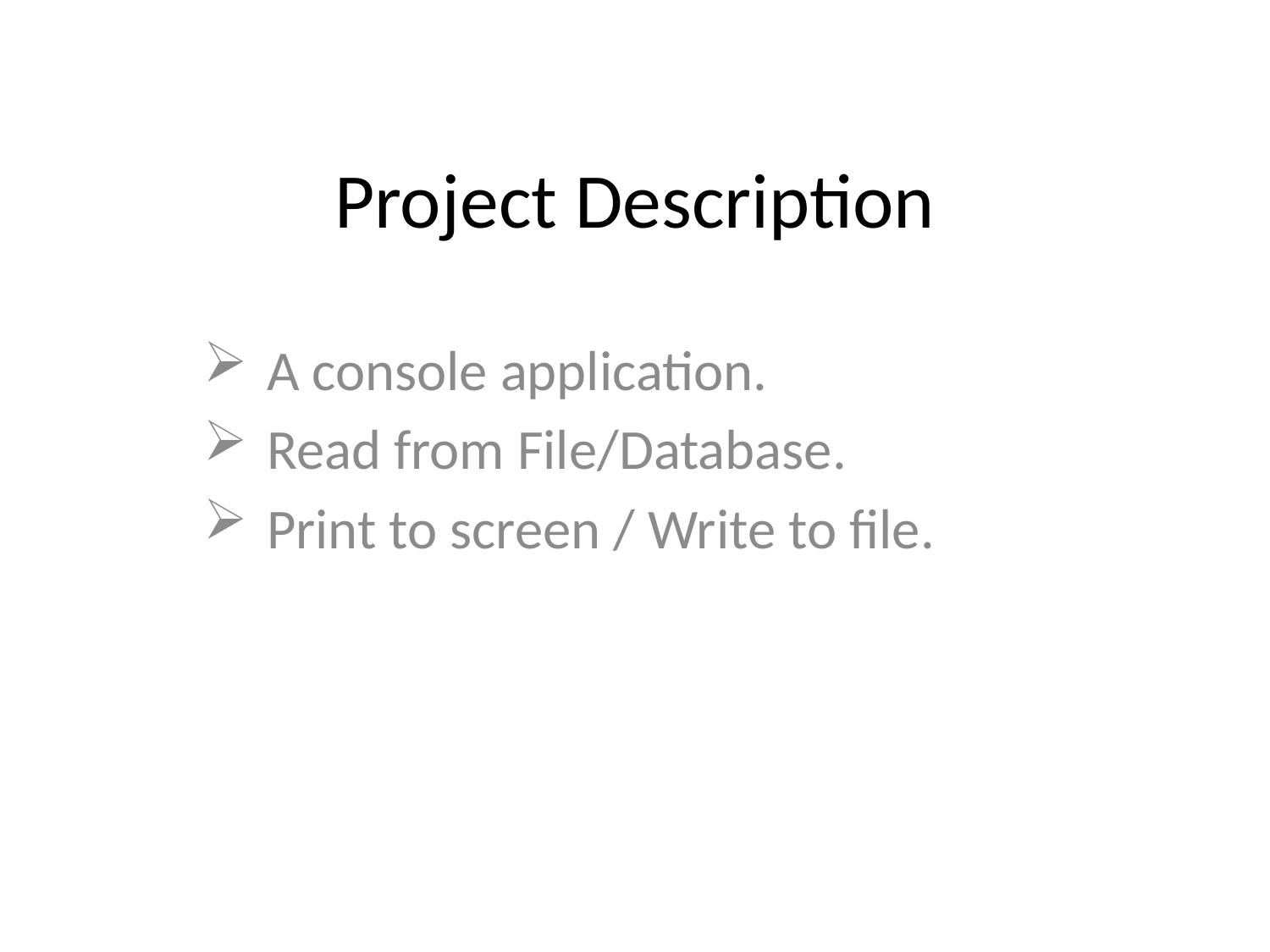

# Project Description
A console application.
Read from File/Database.
Print to screen / Write to file.